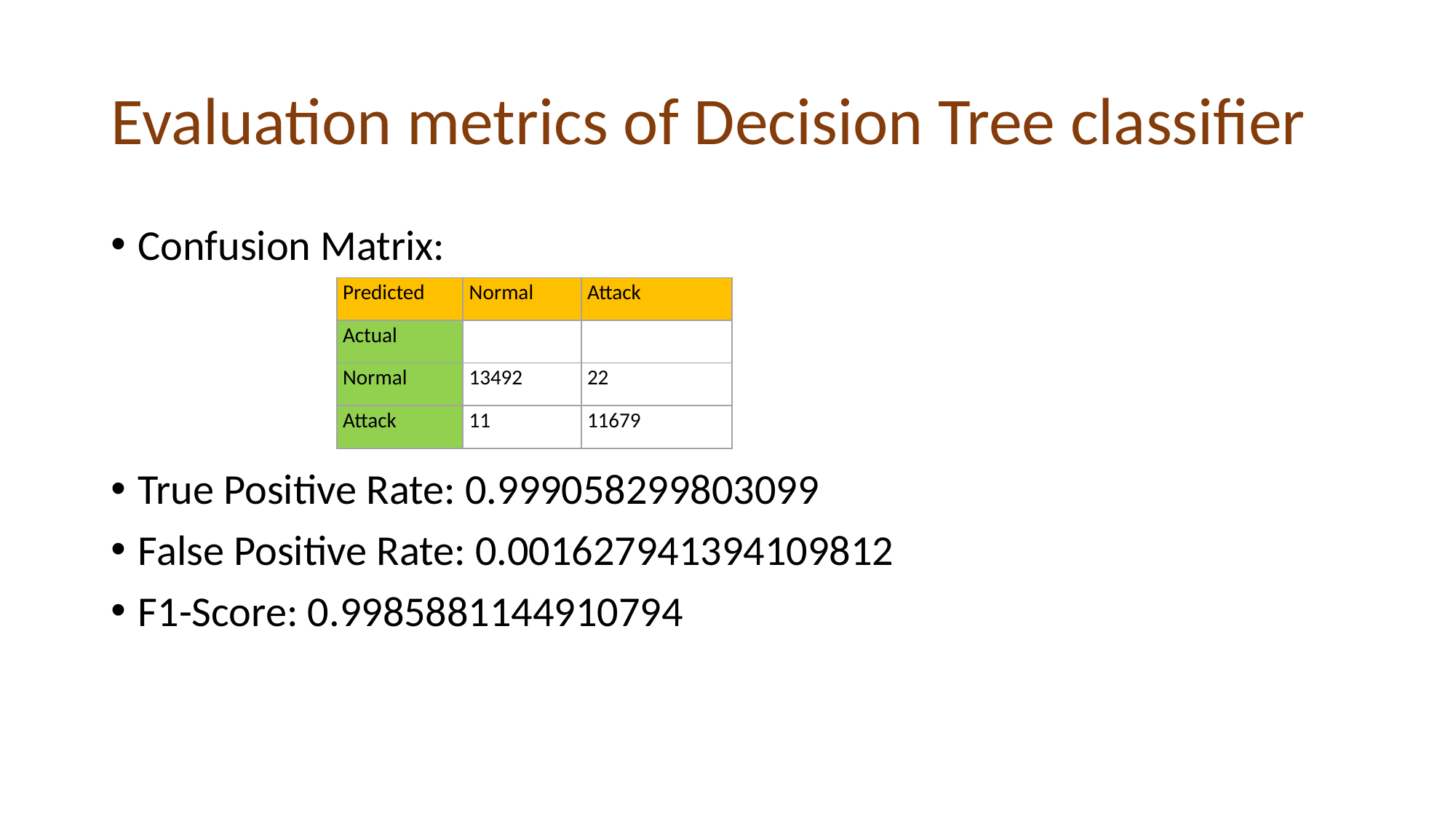

# Evaluation metrics of Decision Tree classifier
Confusion Matrix:

True Positive Rate: 0.999058299803099
False Positive Rate: 0.001627941394109812
F1-Score: 0.9985881144910794
| Predicted | Normal | Attack |
| --- | --- | --- |
| Actual |  |  |
| Normal | 13492 | 22 |
| Attack | 11 | 11679 |